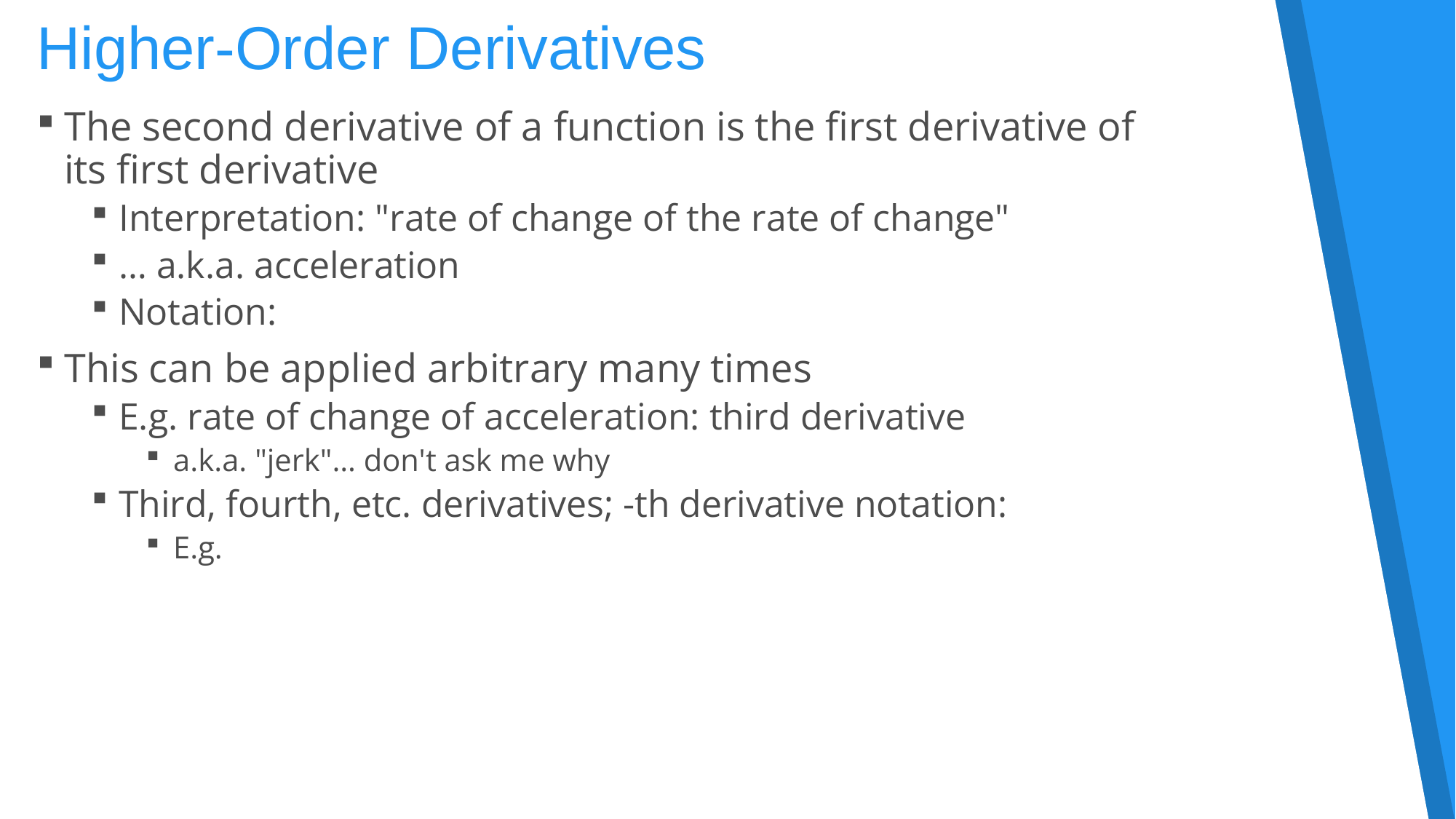

Higher-Order Derivatives
The second derivative of a function is the first derivative of
its first derivative
Interpretation: "rate of change of the rate of change"
… a.k.a. acceleration
Notation:
This can be applied arbitrary many times
E.g. rate of change of acceleration: third derivative
a.k.a. "jerk"… don't ask me why
Third, fourth, etc. derivatives; -th derivative notation:
E.g.